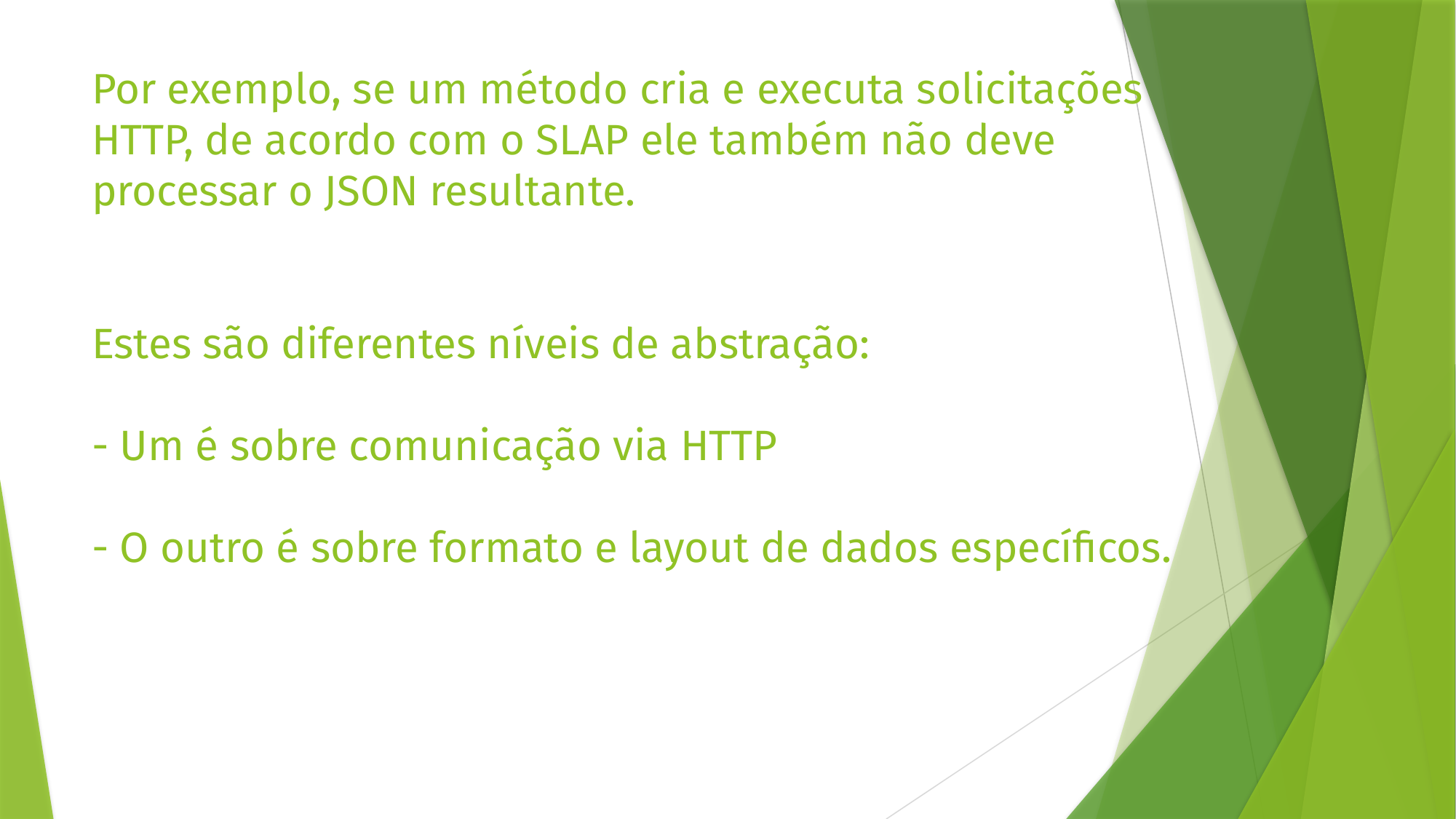

# Por exemplo, se um método cria e executa solicitações HTTP, de acordo com o SLAP ele também não deve processar o JSON resultante. Estes são diferentes níveis de abstração: - Um é sobre comunicação via HTTP - O outro é sobre formato e layout de dados específicos.